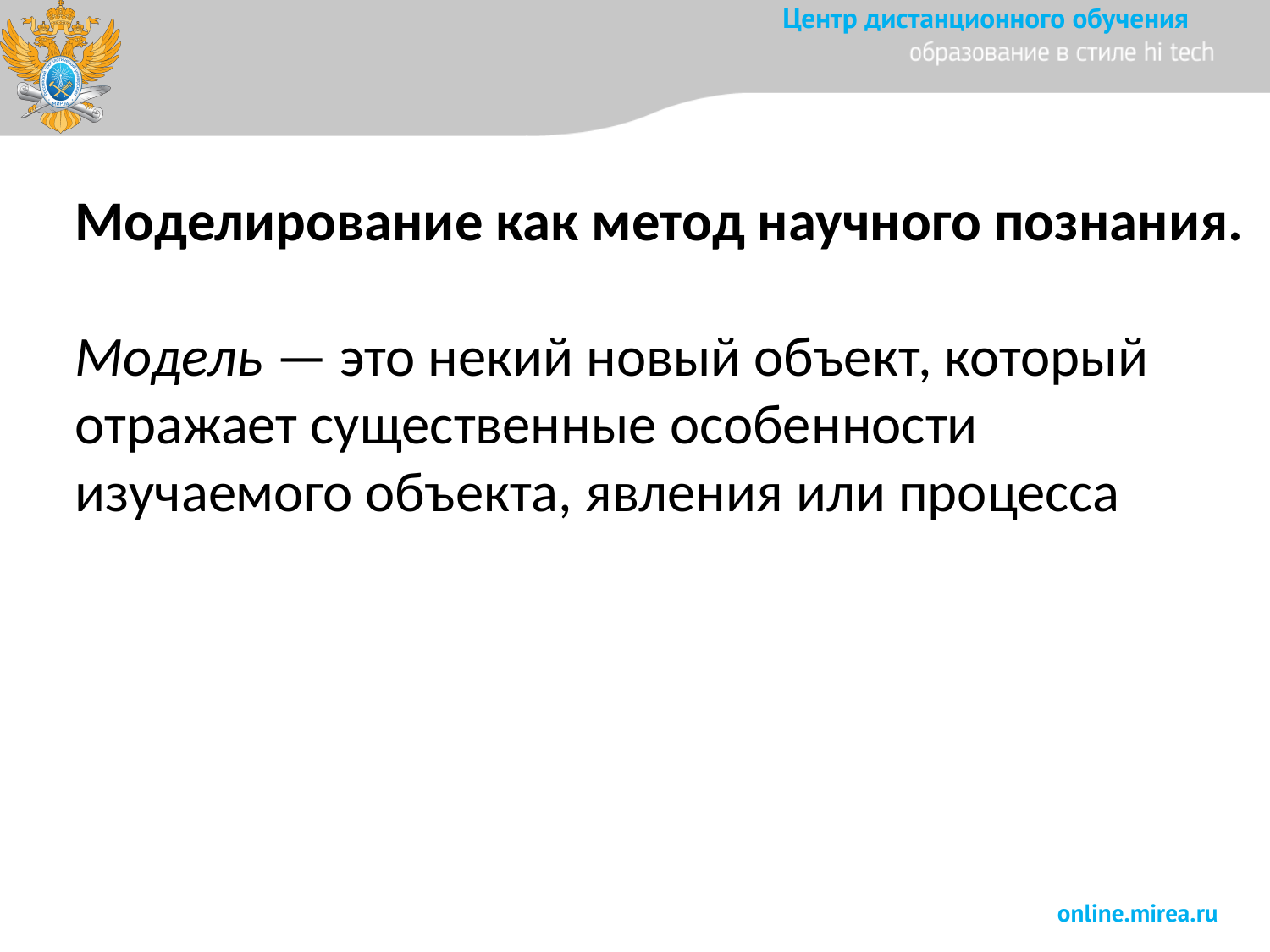

Моделирование как метод научного познания.

Модель — это некий новый объект, который отражает существенные особенности
изучаемого объекта, явления или процесса